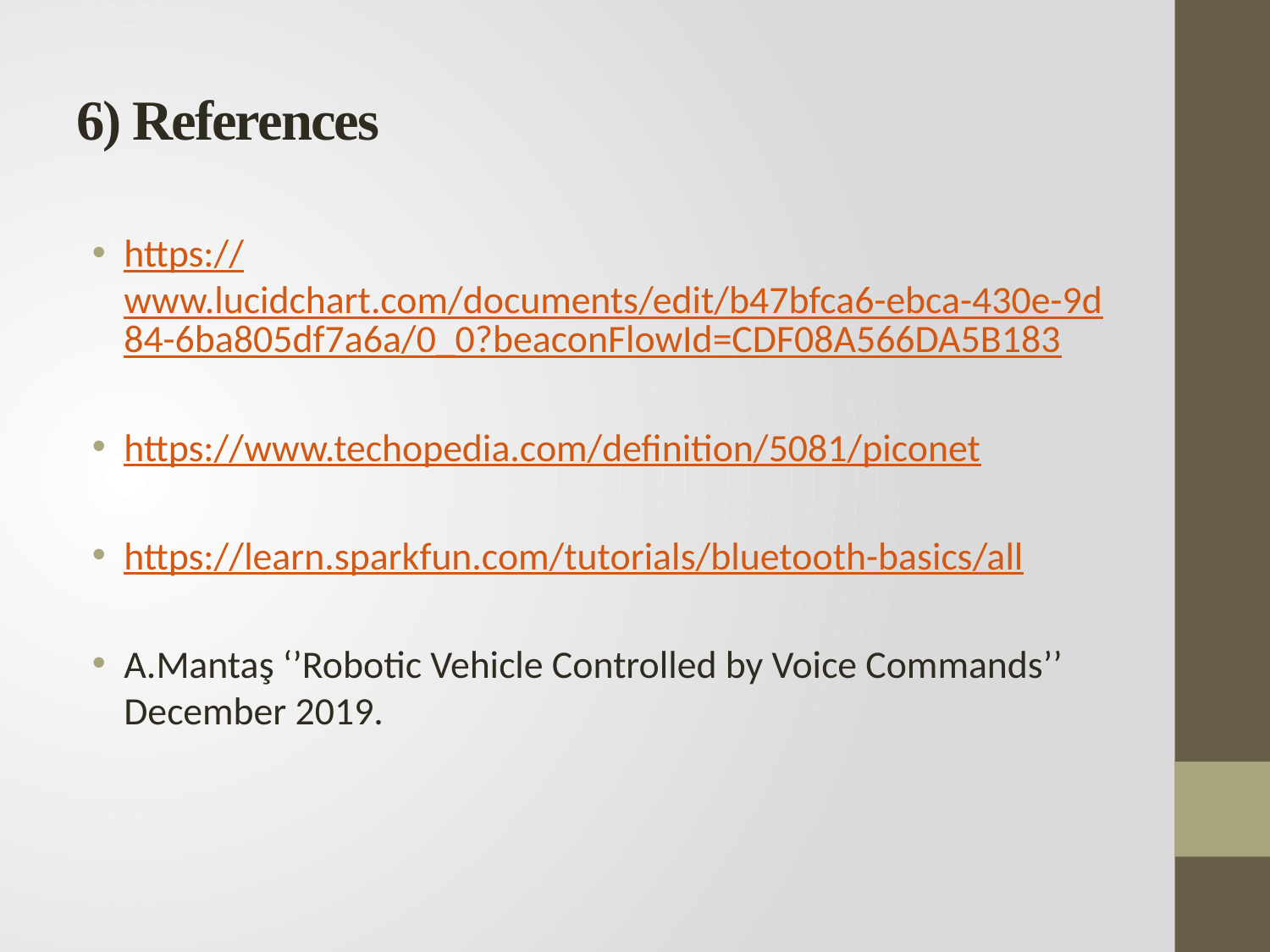

# 6) References
https://www.lucidchart.com/documents/edit/b47bfca6-ebca-430e-9d84-6ba805df7a6a/0_0?beaconFlowId=CDF08A566DA5B183

https://www.techopedia.com/definition/5081/piconet

https://learn.sparkfun.com/tutorials/bluetooth-basics/all

A.Mantaş ‘’Robotic Vehicle Controlled by Voice Commands’’ December 2019.